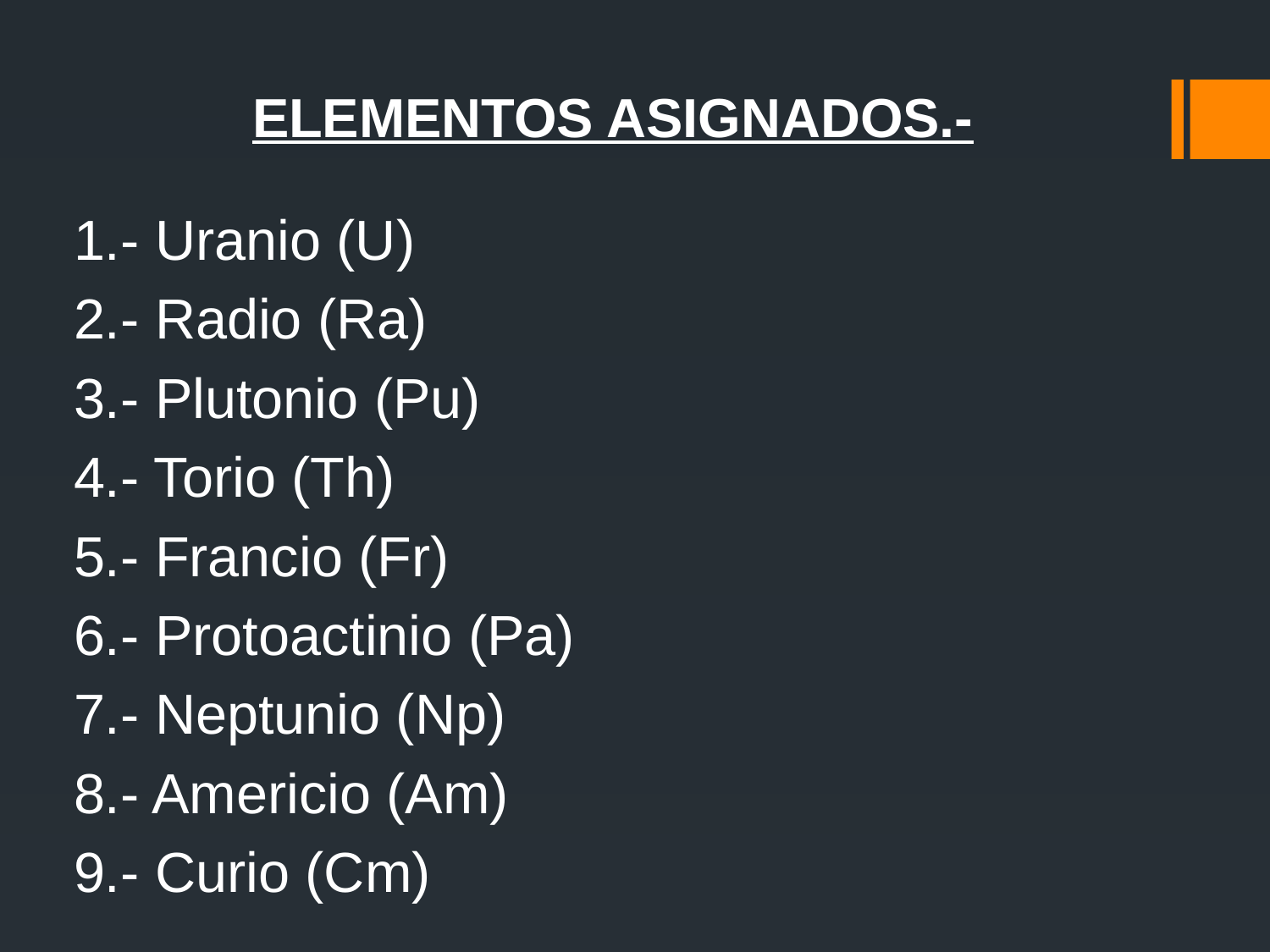

ELEMENTOS ASIGNADOS.-

1.- Uranio (U)
2.- Radio (Ra)
3.- Plutonio (Pu)
4.- Torio (Th)
5.- Francio (Fr)
6.- Protoactinio (Pa)
7.- Neptunio (Np)
8.- Americio (Am)
9.- Curio (Cm)